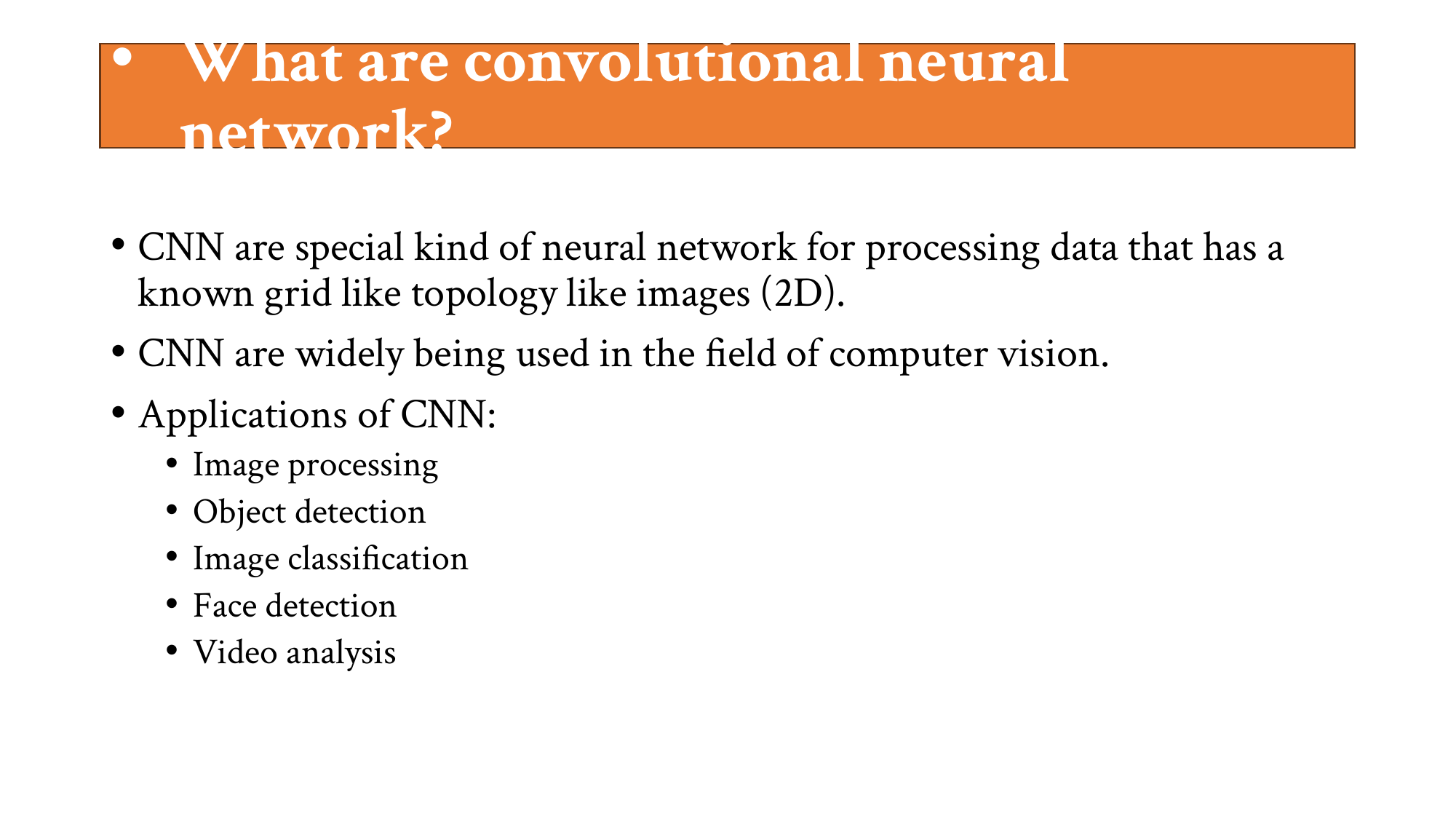

# What are convolutional neural network?
CNN are special kind of neural network for processing data that has a known grid like topology like images (2D).
CNN are widely being used in the field of computer vision.
Applications of CNN:
Image processing
Object detection
Image classification
Face detection
Video analysis